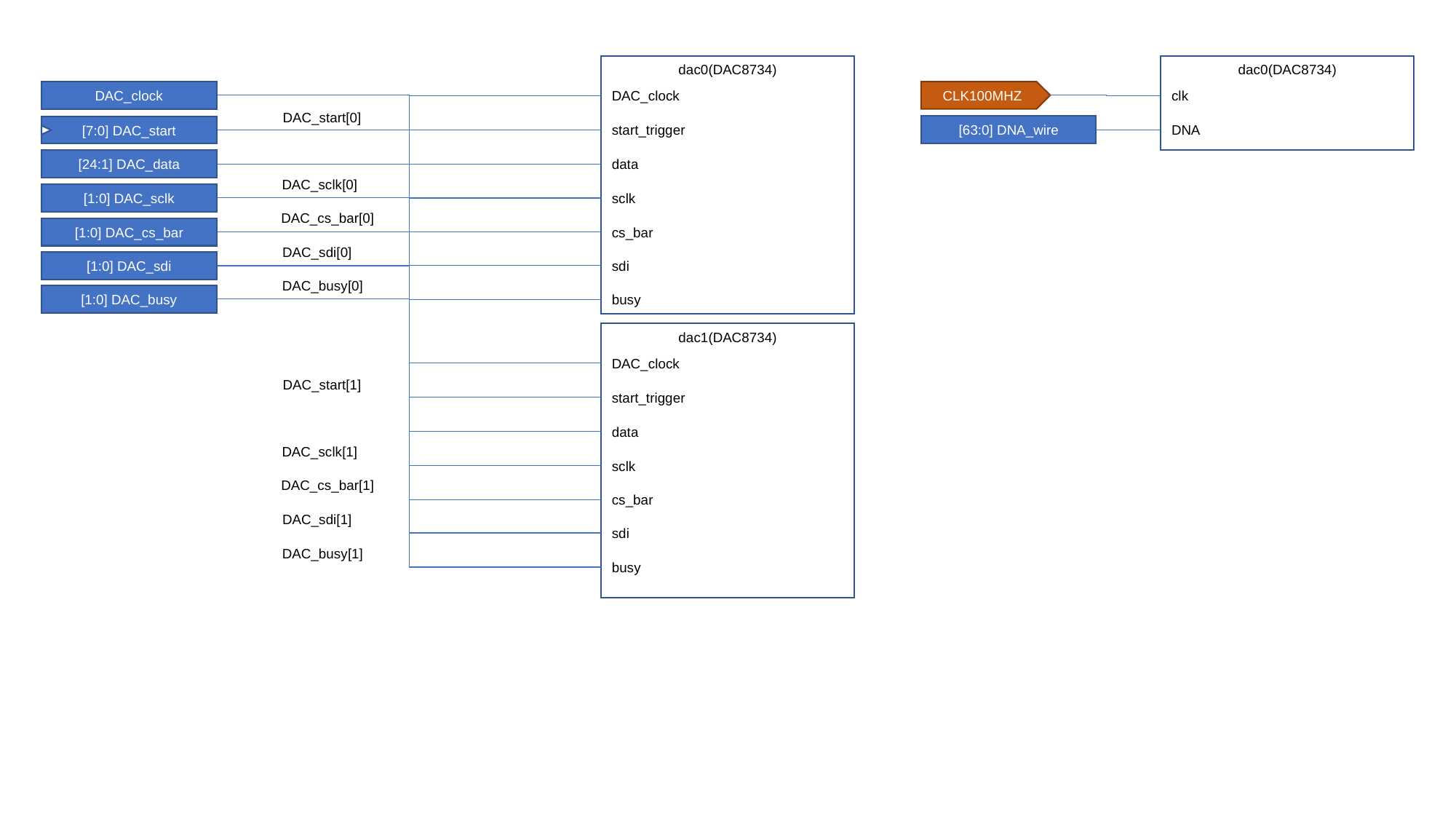

dac0(DAC8734)
DAC_clock
start_trigger
data
sclk
cs_bar
sdi
busy
dac0(DAC8734)
clk
DNA
DAC_clock
CLK100MHZ
DAC_start[0]
[63:0] DNA_wire
[7:0] DAC_start

[24:1] DAC_data
DAC_sclk[0]
[1:0] DAC_sclk
DAC_cs_bar[0]
[1:0] DAC_cs_bar
DAC_sdi[0]
[1:0] DAC_sdi
DAC_busy[0]
[1:0] DAC_busy
dac1(DAC8734)
DAC_clock
start_trigger
data
sclk
cs_bar
sdi
busy
DAC_start[1]
DAC_sclk[1]
DAC_cs_bar[1]
DAC_sdi[1]
DAC_busy[1]